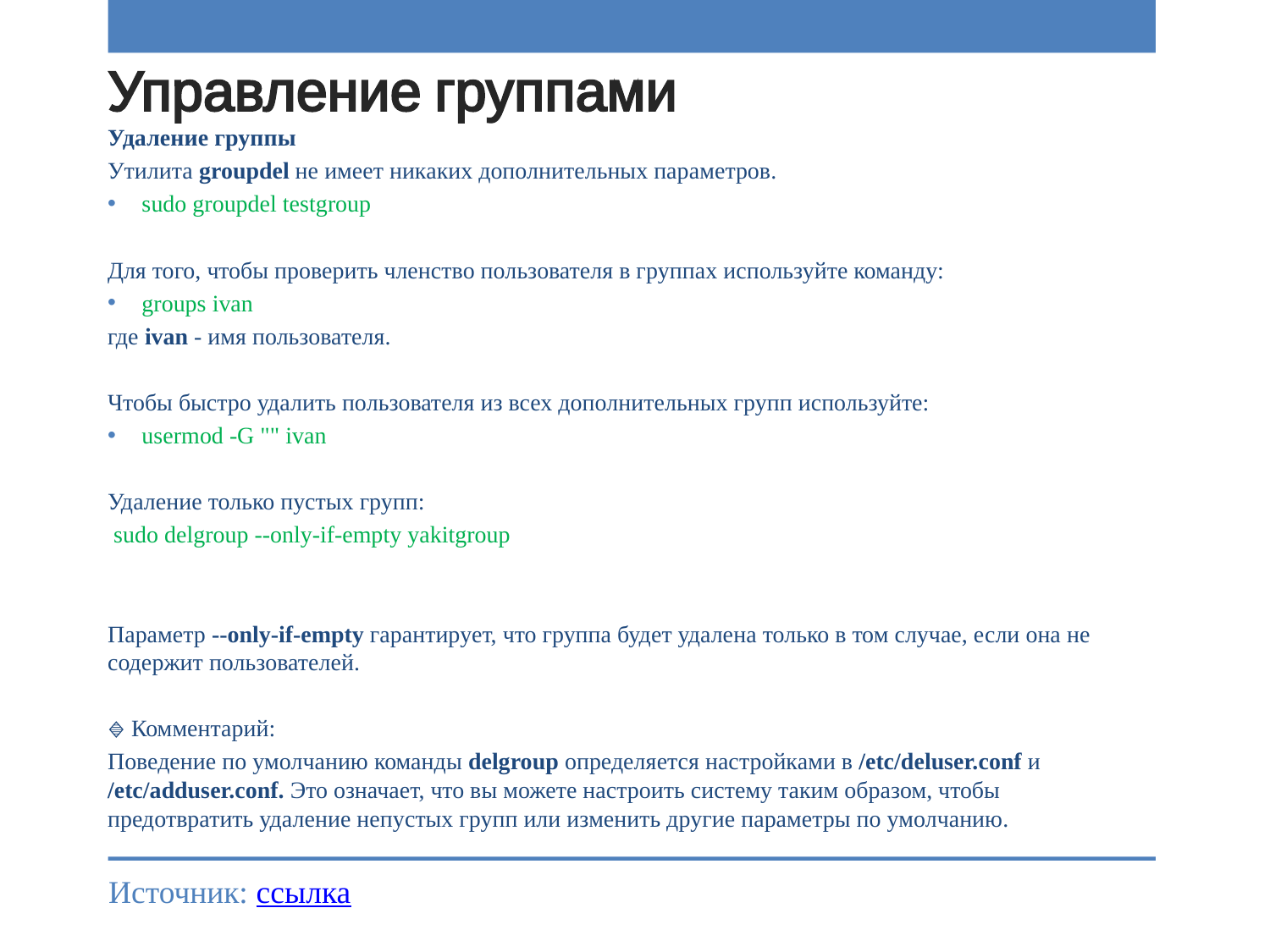

# Управление группами
Удаление группы
Утилита groupdel не имеет никаких дополнительных параметров.
sudo groupdel testgroup

Для того, чтобы проверить членство пользователя в группах используйте команду:
groups ivan
где ivan - имя пользователя.

Чтобы быстро удалить пользователя из всех дополнительных групп используйте:
usermod -G "" ivan

Удаление только пустых групп:
 sudo delgroup --only-if-empty yakitgroup

Параметр --only-if-empty гарантирует, что группа будет удалена только в том случае, если она не содержит пользователей.

🔹 Комментарий:
Поведение по умолчанию команды delgroup определяется настройками в /etc/deluser.conf и /etc/adduser.conf. Это означает, что вы можете настроить систему таким образом, чтобы предотвратить удаление непустых групп или изменить другие параметры по умолчанию.
Источник: ссылка